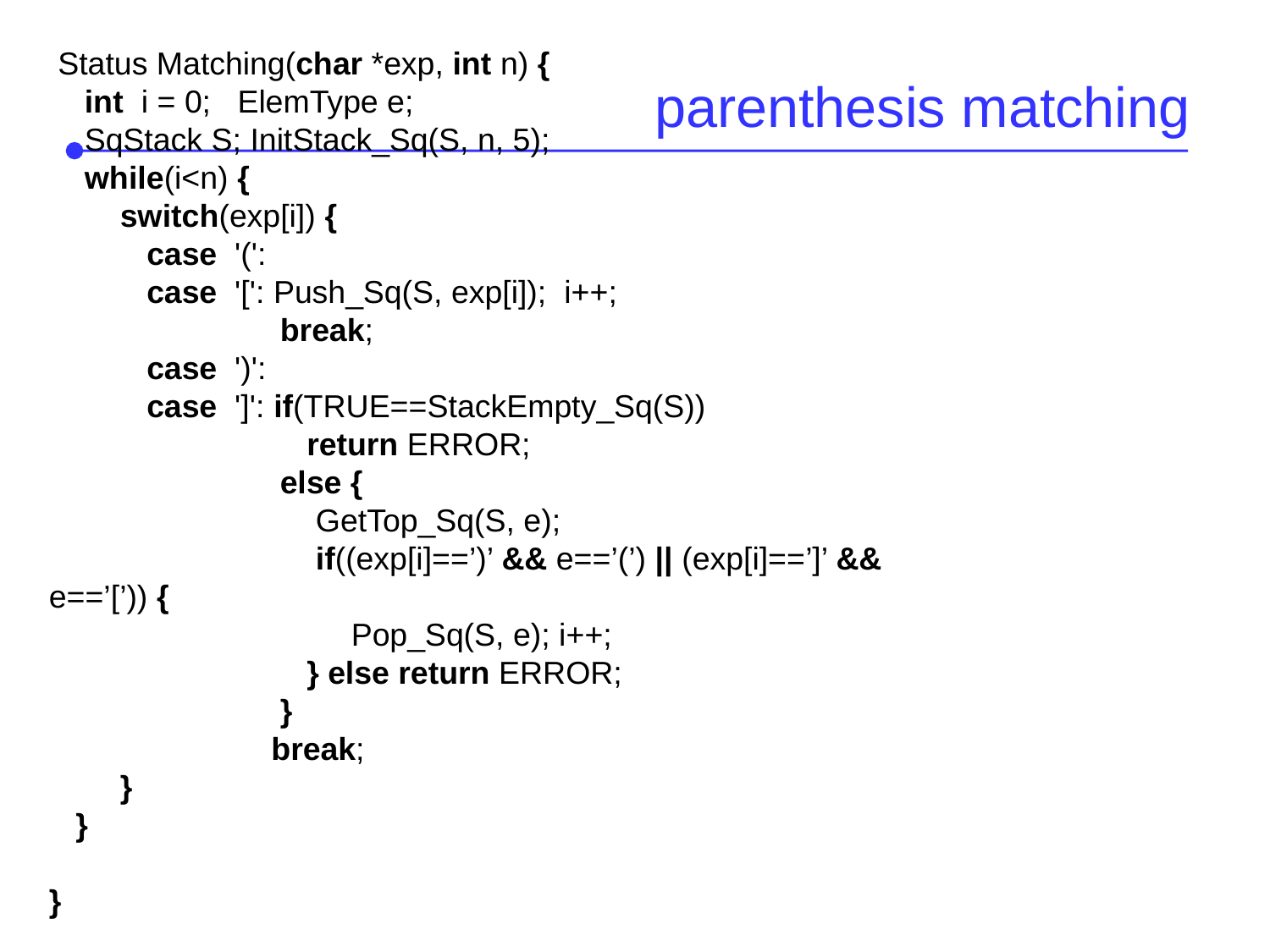

Status Matching(char *exp, int n) {
    int  i = 0;   ElemType e;
    SqStack S; InitStack_Sq(S, n, 5);
    while(i<n) {
        switch(exp[i]) {
           case  '(':
           case  '[': Push_Sq(S, exp[i]);  i++;
                          break;
           case  ')':
           case  ']': if(TRUE==StackEmpty_Sq(S))
                             return ERROR;
                          else {
                              GetTop_Sq(S, e);
                              if((exp[i]==’)’ && e==’(’) || (exp[i]==’]’ && e==’[’)) {
                                  Pop_Sq(S, e); i++;
                             } else return ERROR;
                          }
                         break;
        }
   }

}
parenthesis matching